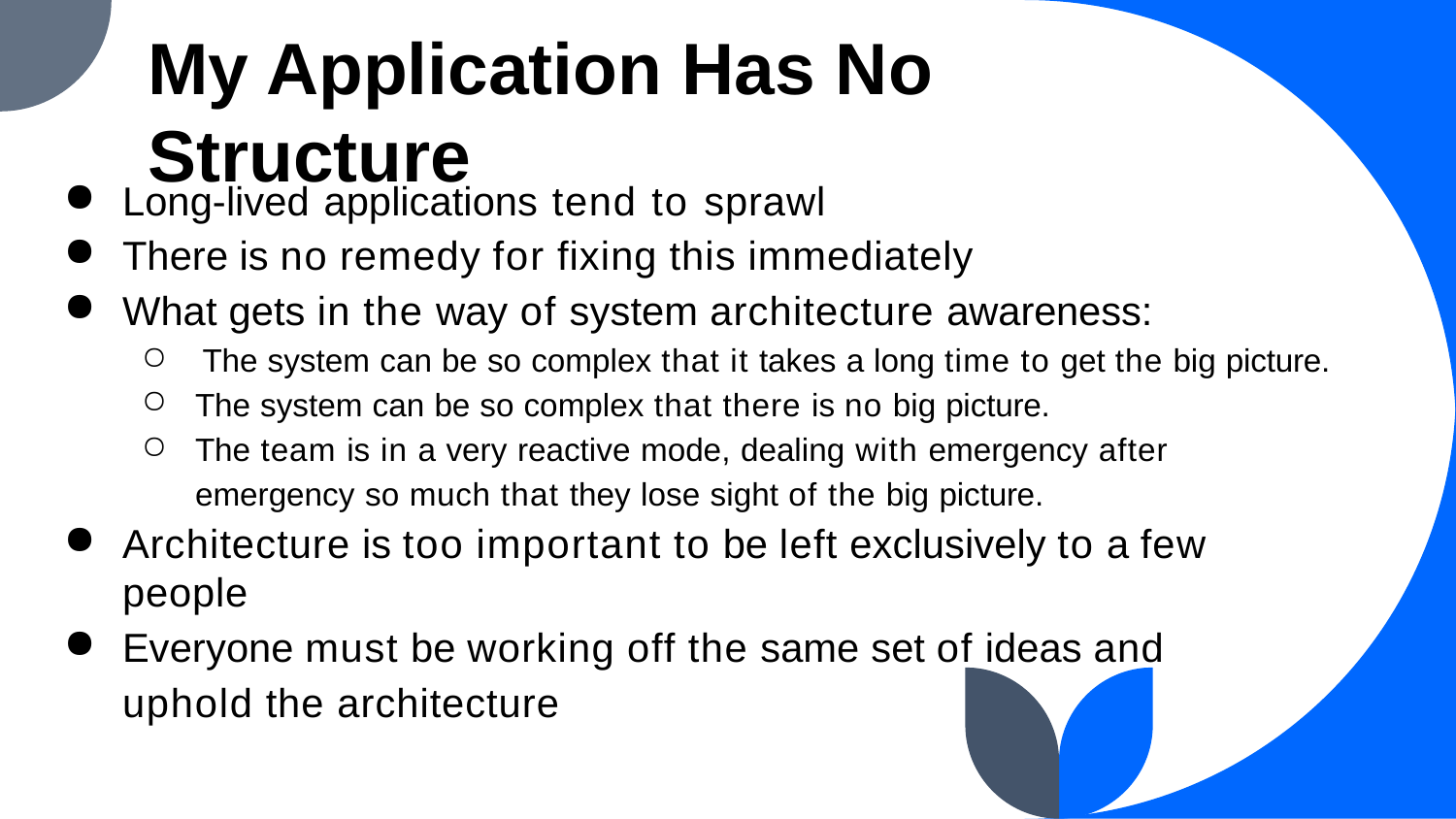

My Application Has No Structure
Long-lived applications tend to sprawl
There is no remedy for fixing this immediately
What gets in the way of system architecture awareness:
The system can be so complex that it takes a long time to get the big picture.
The system can be so complex that there is no big picture.
The team is in a very reactive mode, dealing with emergency after emergency so much that they lose sight of the big picture.
Architecture is too important to be left exclusively to a few people
Everyone must be working off the same set of ideas and uphold the architecture